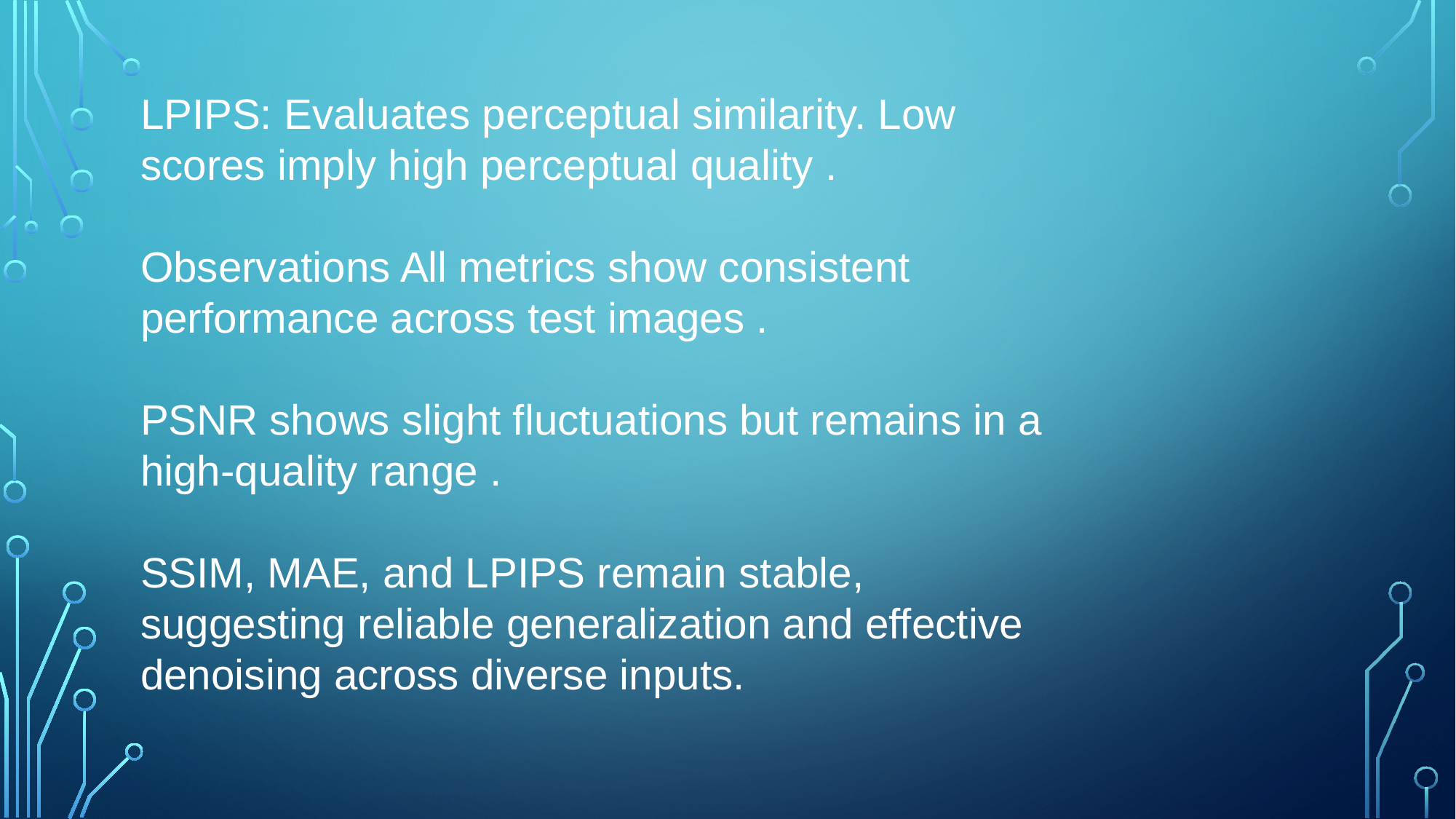

LPIPS: Evaluates perceptual similarity. Low scores imply high perceptual quality .

Observations All metrics show consistent performance across test images .

PSNR shows slight fluctuations but remains in a high-quality range .

SSIM, MAE, and LPIPS remain stable, suggesting reliable generalization and effective denoising across diverse inputs.